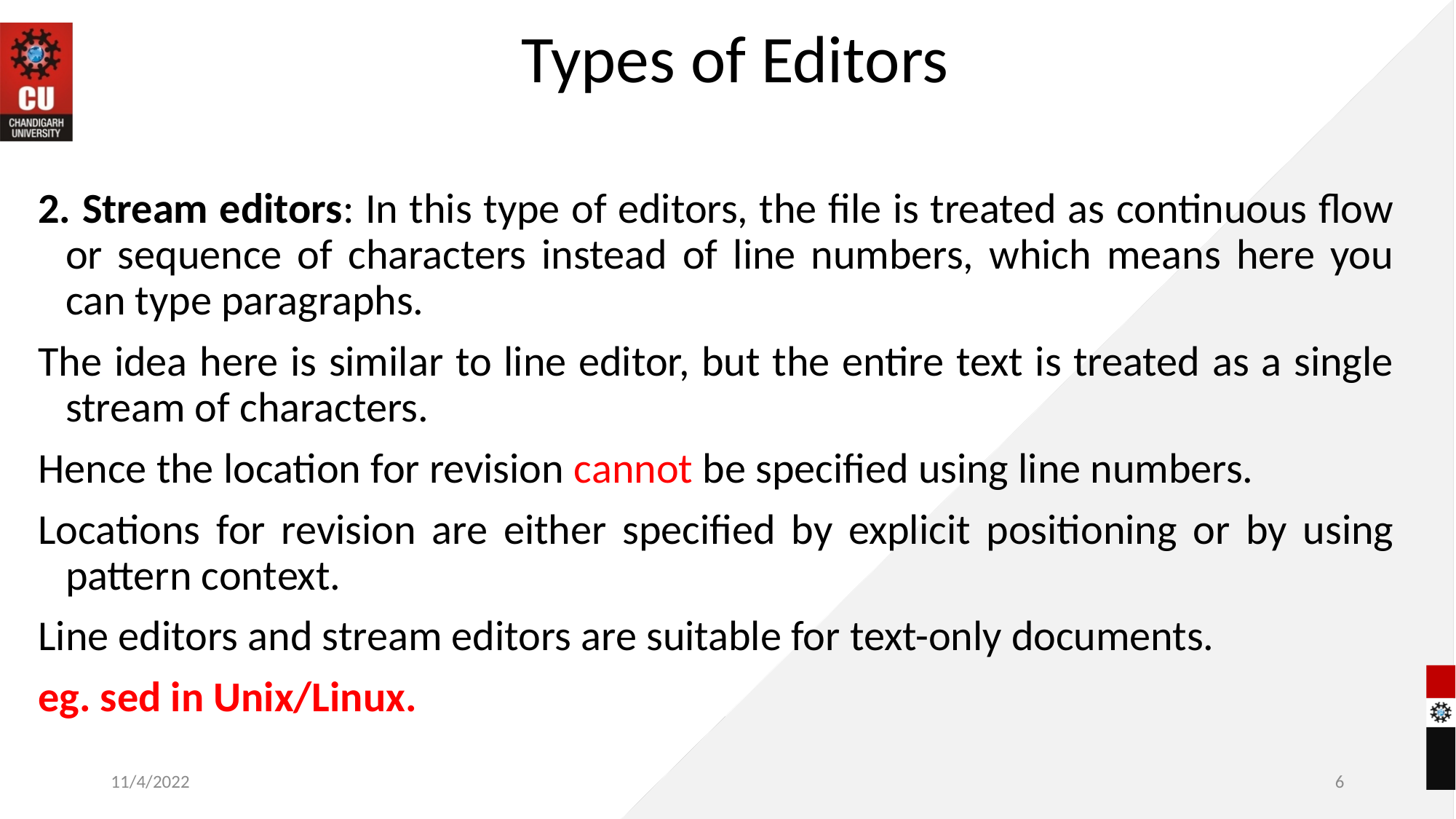

# Types of Editors

2. Stream editors: In this type of editors, the file is treated as continuous flow or sequence of characters instead of line numbers, which means here you can type paragraphs.
The idea here is similar to line editor, but the entire text is treated as a single stream of characters.
Hence the location for revision cannot be specified using line numbers.
Locations for revision are either specified by explicit positioning or by using pattern context.
Line editors and stream editors are suitable for text-only documents.
eg. sed in Unix/Linux.

11/4/2022
6